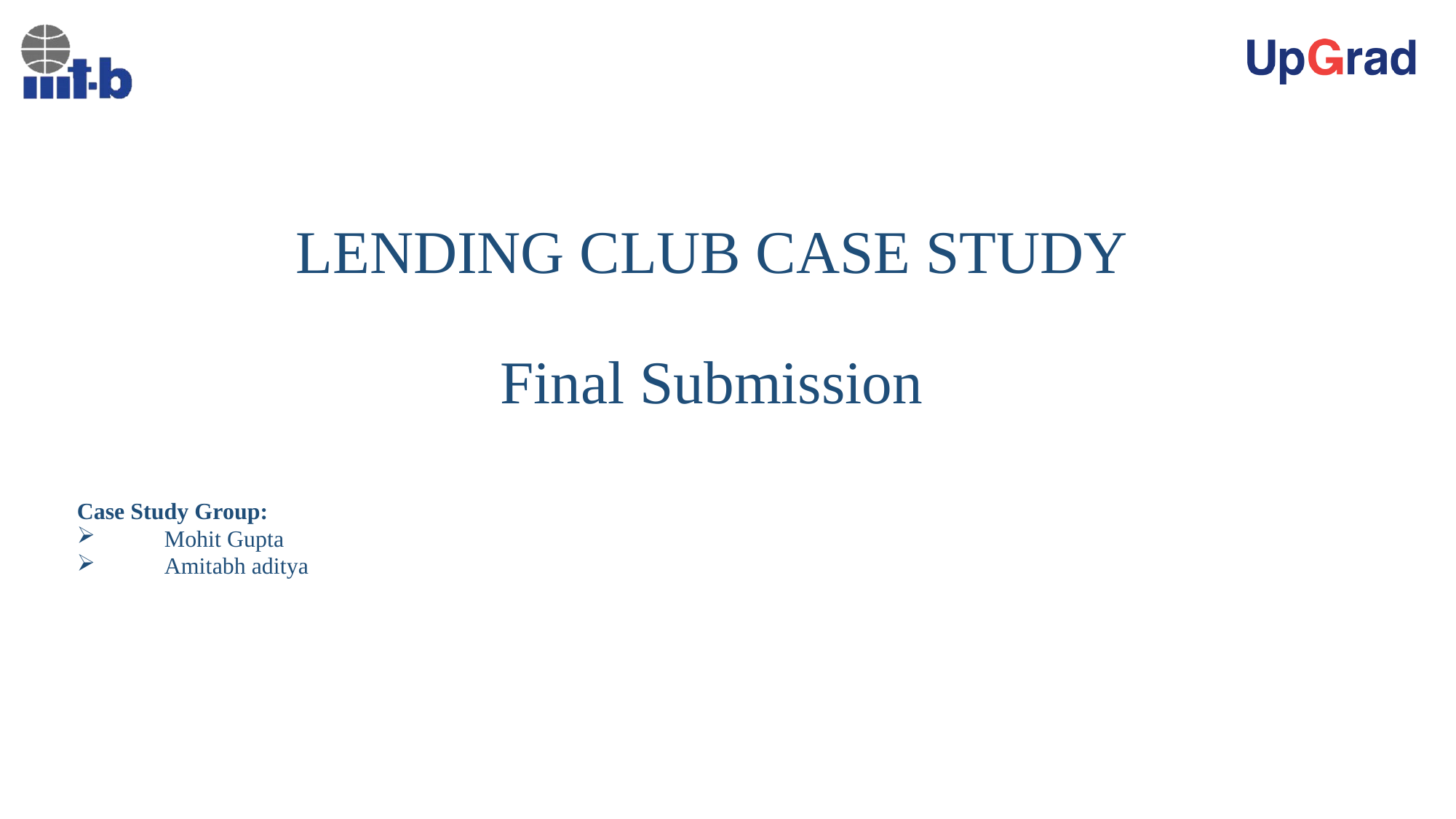

# LENDING CLUB CASE STUDY Final Submission
Case Study Group:
Mohit Gupta
Amitabh aditya